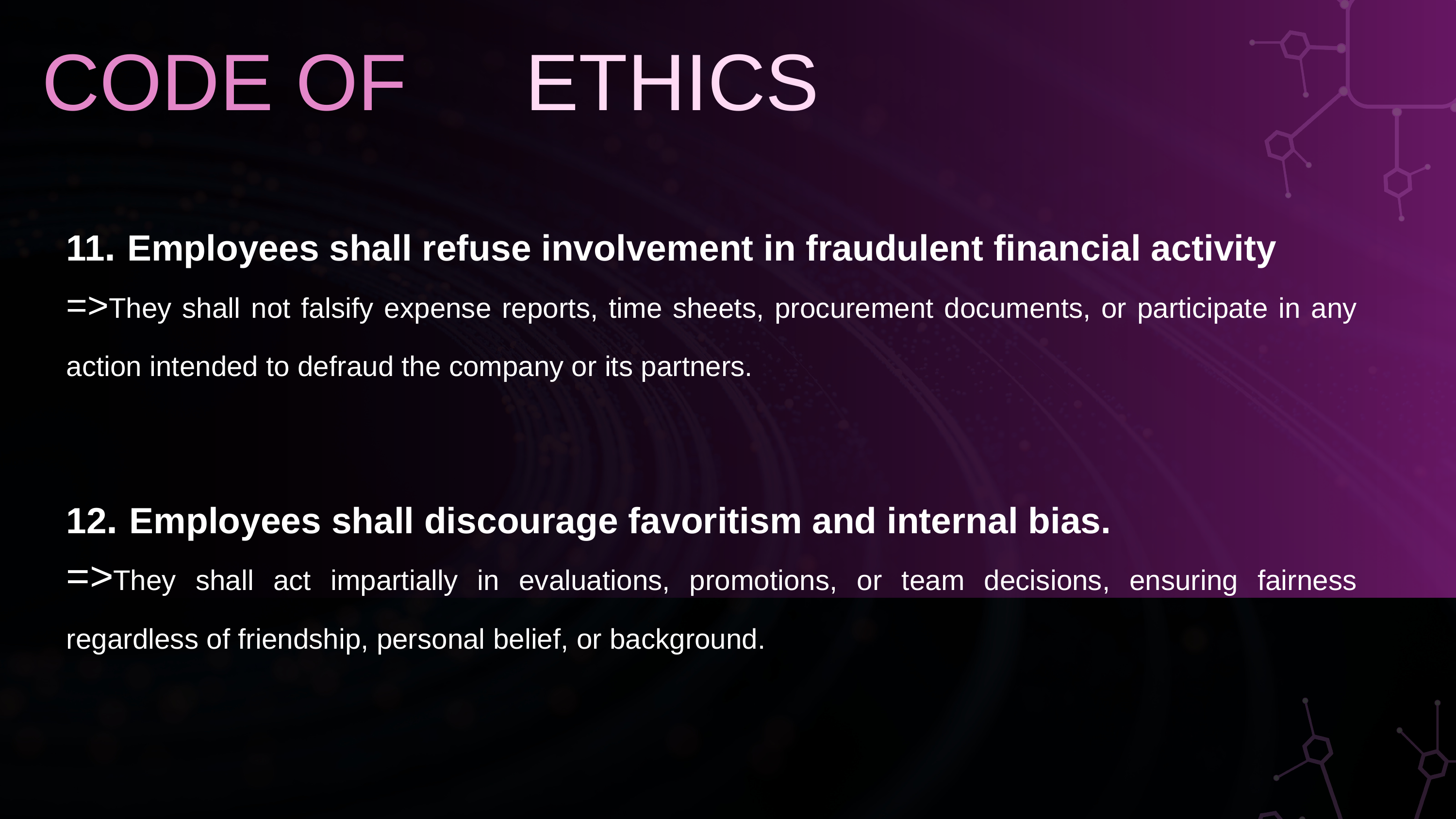

CODE OF
ETHICS
11. Employees shall refuse involvement in fraudulent financial activity
=>They shall not falsify expense reports, time sheets, procurement documents, or participate in any action intended to defraud the company or its partners.
12. Employees shall discourage favoritism and internal bias.
=>They shall act impartially in evaluations, promotions, or team decisions, ensuring fairness regardless of friendship, personal belief, or background.